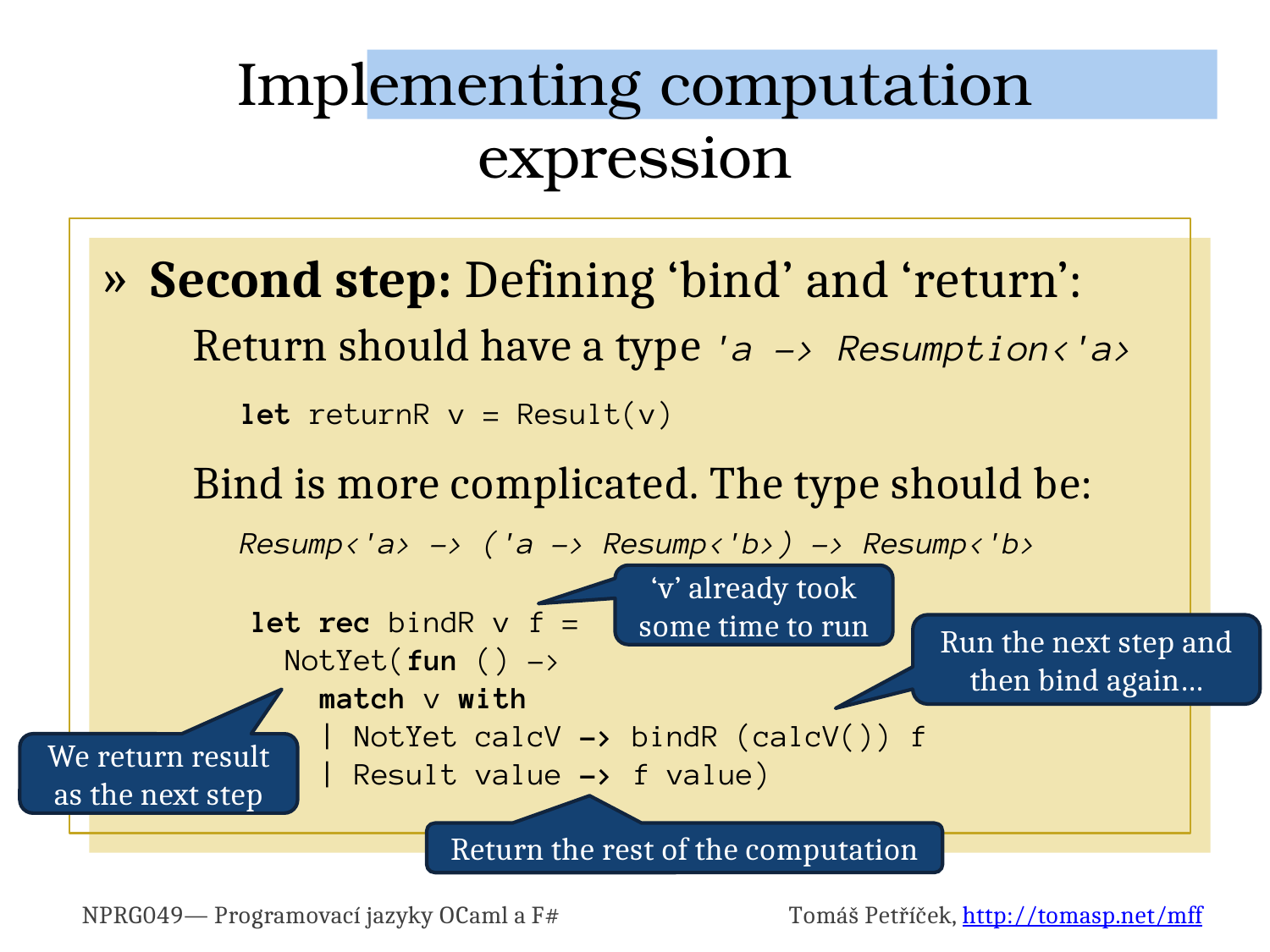

# Implementing computation expression
Second step: Defining ‘bind’ and ‘return’:
Return should have a type 'a -> Resumption<'a>

Bind is more complicated. The type should be:

let returnR v = Result(v)
Resump<'a> -> ('a -> Resump<'b>) -> Resump<'b>
‘v’ already took some time to run
let rec bindR v f =
  NotYet(fun () ->
    match v with
    | NotYet calcV -> bindR (calcV()) f
    | Result value -> f value)
Run the next step and then bind again…
We return result as the next step
Return the rest of the computation